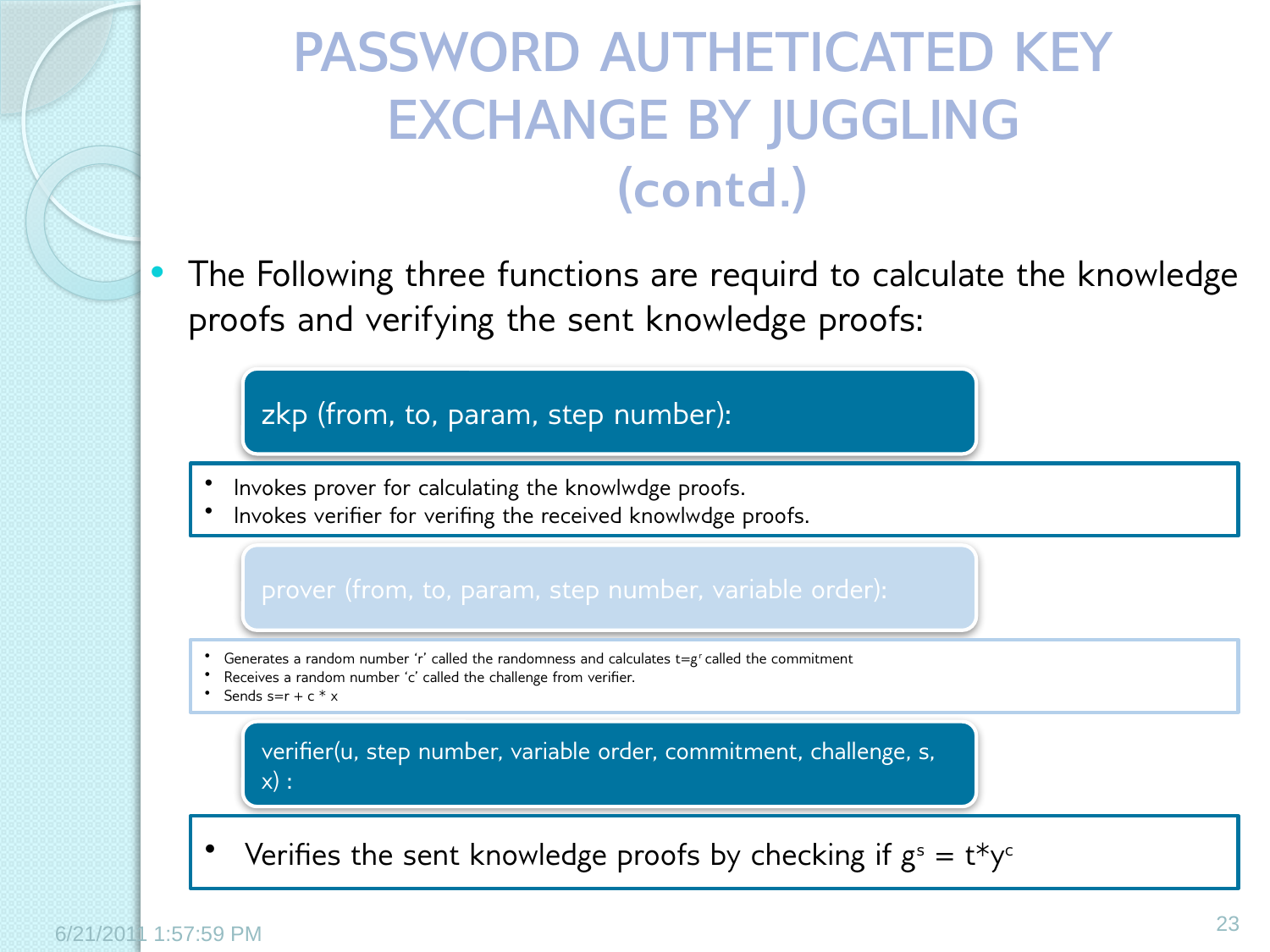

# PASSWORD AUTHETICATED KEY EXCHANGE BY JUGGLING (contd.)
The Following three functions are requird to calculate the knowledge proofs and verifying the sent knowledge proofs:

zkp (from, to, param, step number):
prover (from, to, param, step number, variable order):
verifier(u, step number, variable order, commitment, challenge, s, x) :
Invokes prover for calculating the knowlwdge proofs.
Invokes verifier for verifing the received knowlwdge proofs.
Generates a random number ‘r’ called the randomness and calculates t=gr called the commitment
Receives a random number ‘c’ called the challenge from verifier.
Sends s=r + c * x
Verifies the sent knowledge proofs by checking if gs = t*yc
23
6/21/2011 1:57:59 PM